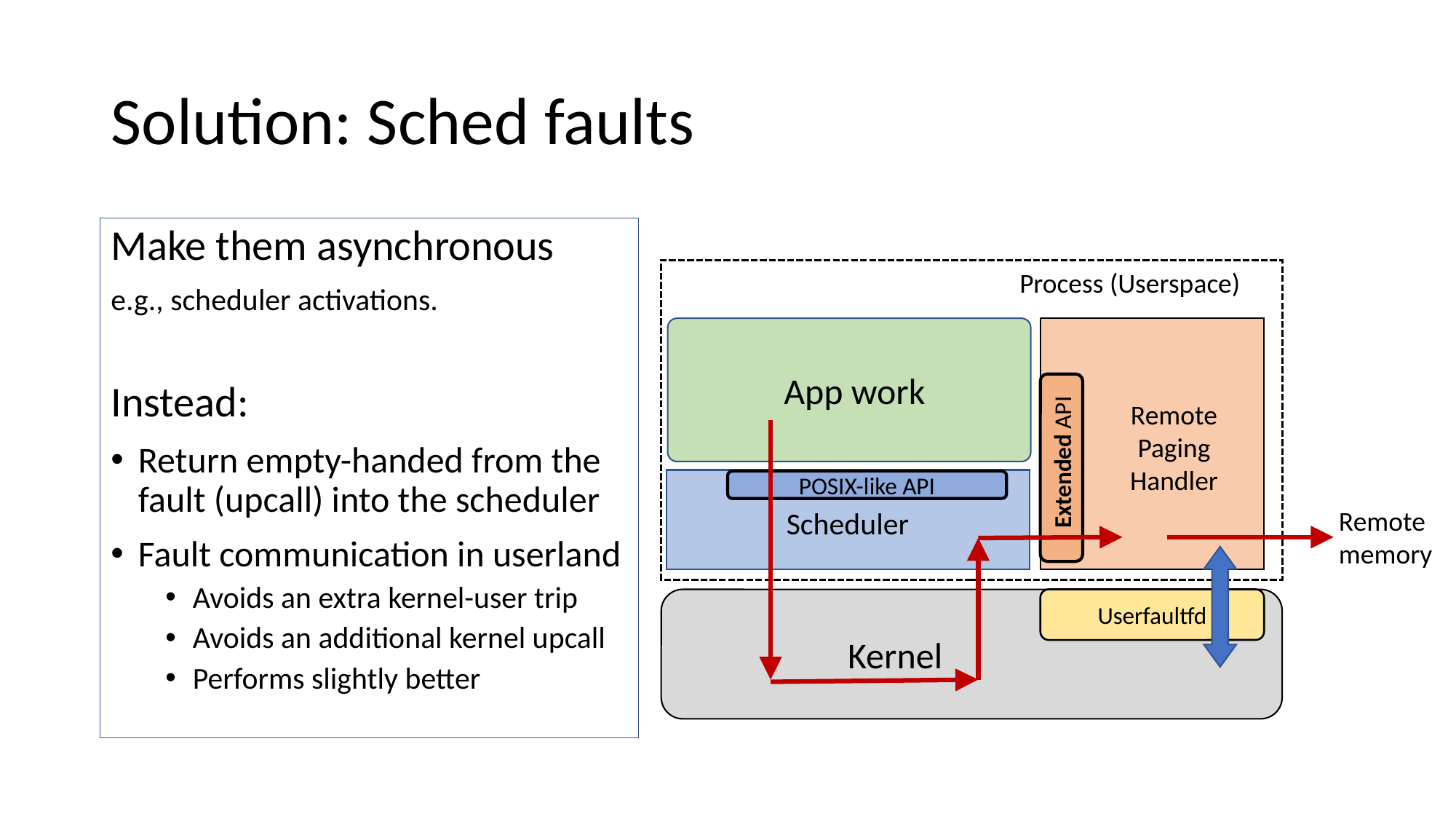

# Solution: Sched faults
Make them asynchronous
e.g., scheduler activations.

Instead:
Return empty-handed from the  fault (upcall) into the scheduler
Fault communication in userland
Avoids an extra kernel-user trip
Avoids an additional kernel upcall
Performs slightly better

Process (Userspace)
App work
Remote Paging Handler
POSIX-like API
  Extended API
Scheduler
Remote memory
Userfaultfd

Kernel